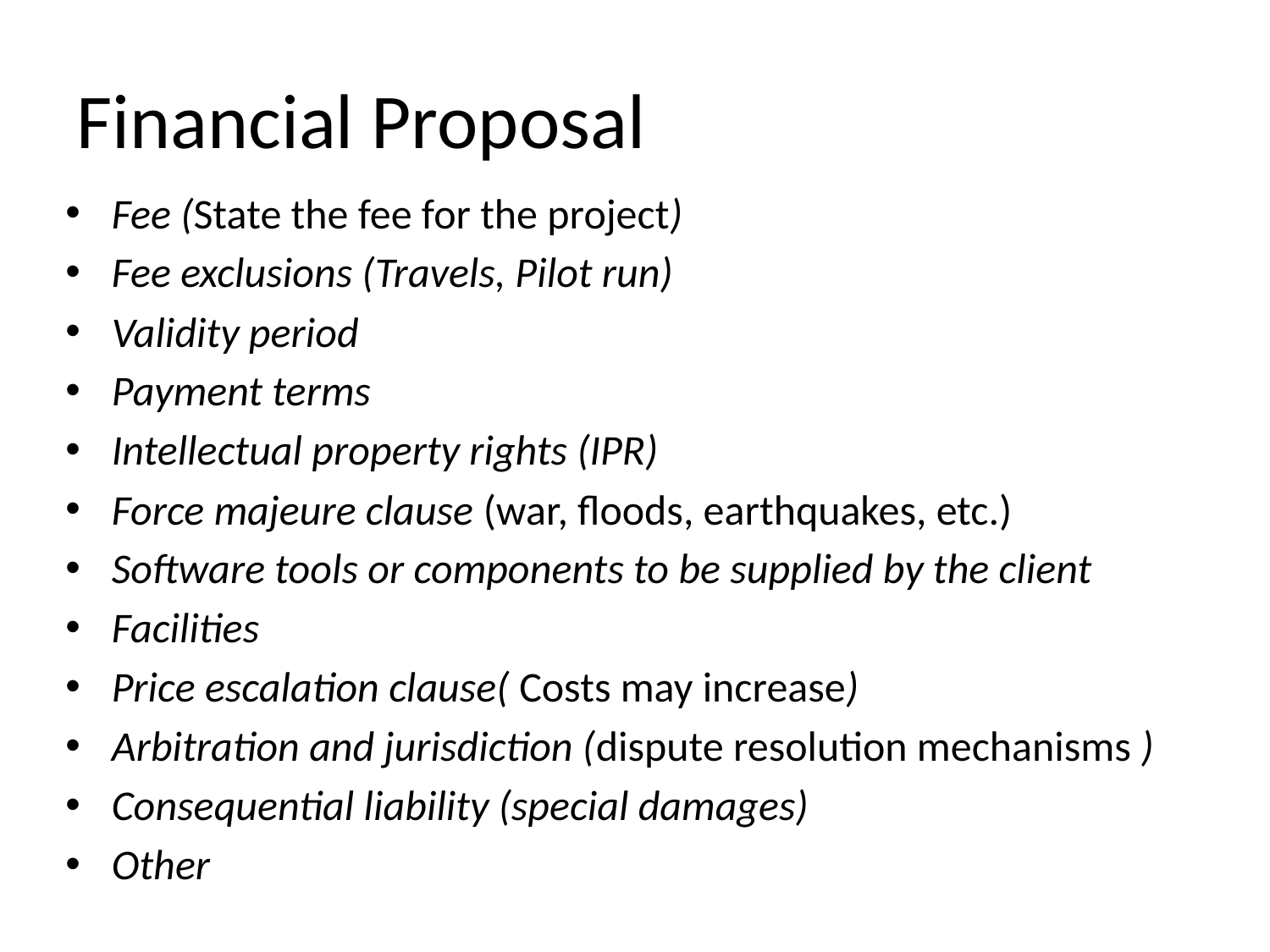

# Financial Proposal
Fee (State the fee for the project)
Fee exclusions (Travels, Pilot run)
Validity period
Payment terms
Intellectual property rights (IPR)
Force majeure clause (war, floods, earthquakes, etc.)
Software tools or components to be supplied by the client
Facilities
Price escalation clause( Costs may increase)
Arbitration and jurisdiction (dispute resolution mechanisms )
Consequential liability (special damages)
Other